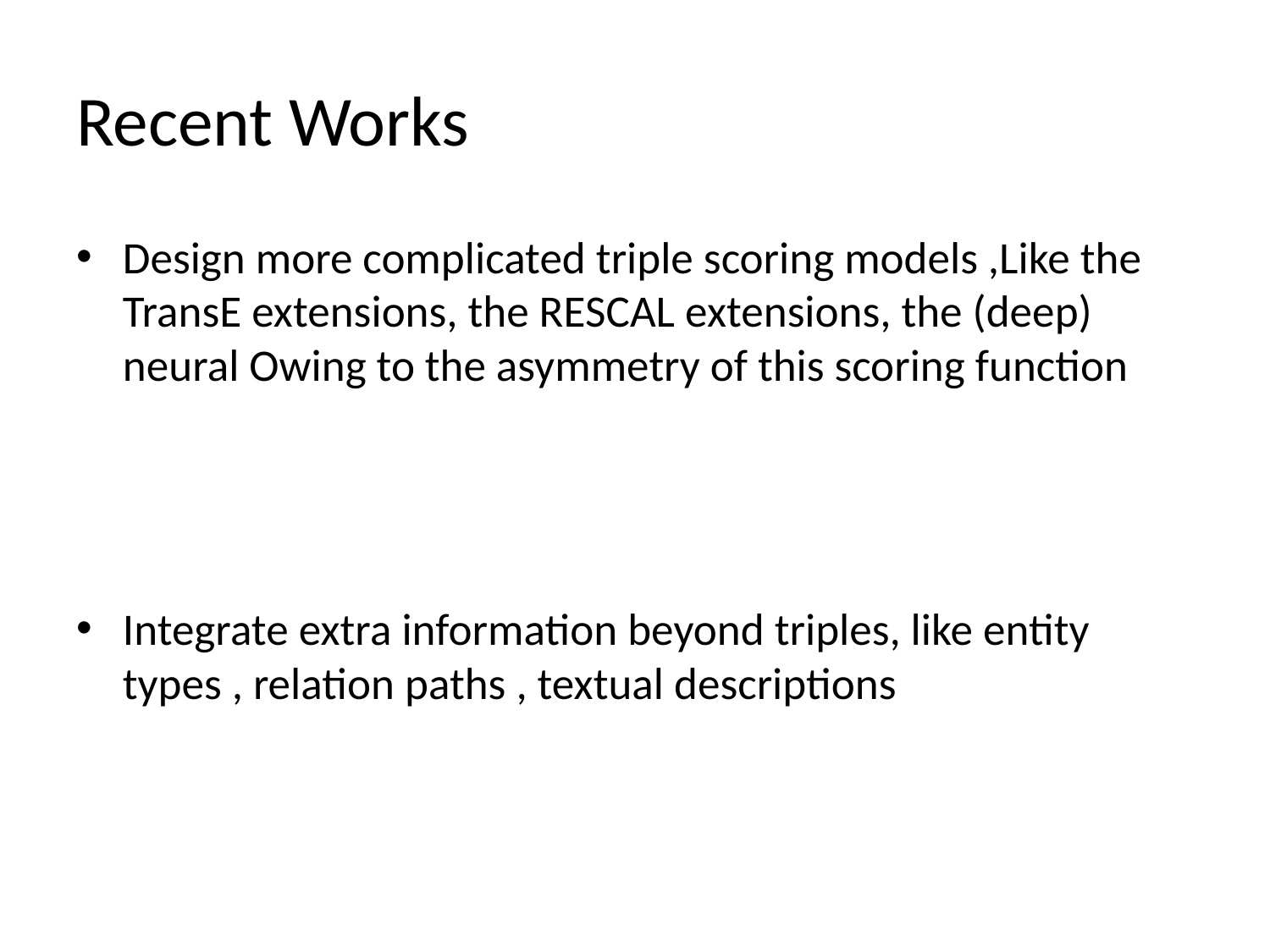

# Recent Works
Design more complicated triple scoring models ,Like the TransE extensions, the RESCAL extensions, the (deep) neural Owing to the asymmetry of this scoring function
Integrate extra information beyond triples, like entity types , relation paths , textual descriptions